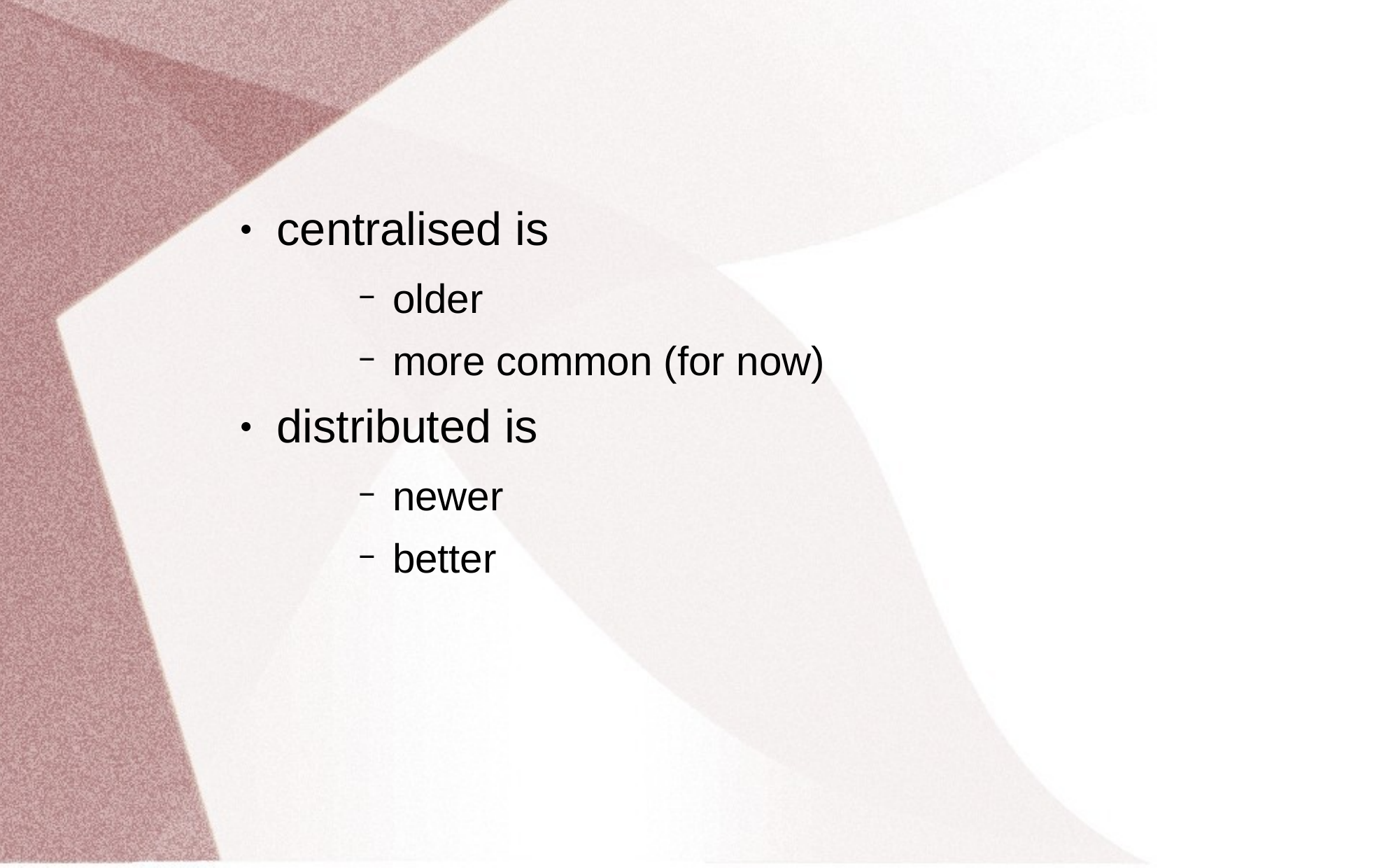

# centralised is
●
older
more common (for now)
distributed is
newer
better
●